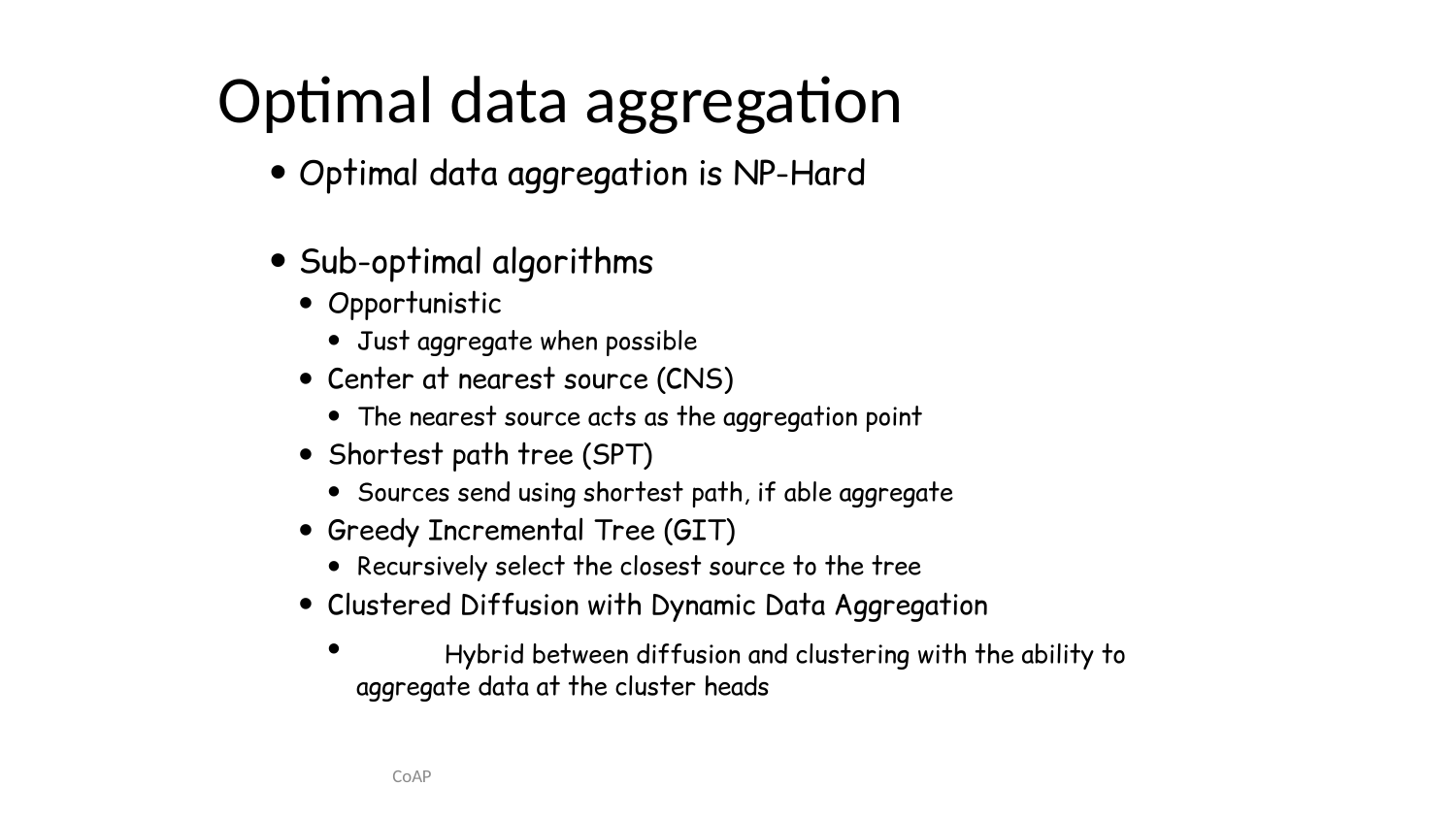

# Optimal data aggregation
Optimal data aggregation is NP-Hard

Sub-optimal algorithms
Opportunistic
Just aggregate when possible
Center at nearest source (CNS)
The nearest source acts as the aggregation point
Shortest path tree (SPT)
Sources send using shortest path, if able aggregate
Greedy Incremental Tree (GIT)
Recursively select the closest source to the tree
Clustered Diffusion with Dynamic Data Aggregation
	Hybrid between diffusion and clustering with the ability to aggregate data at the cluster heads
CoAP